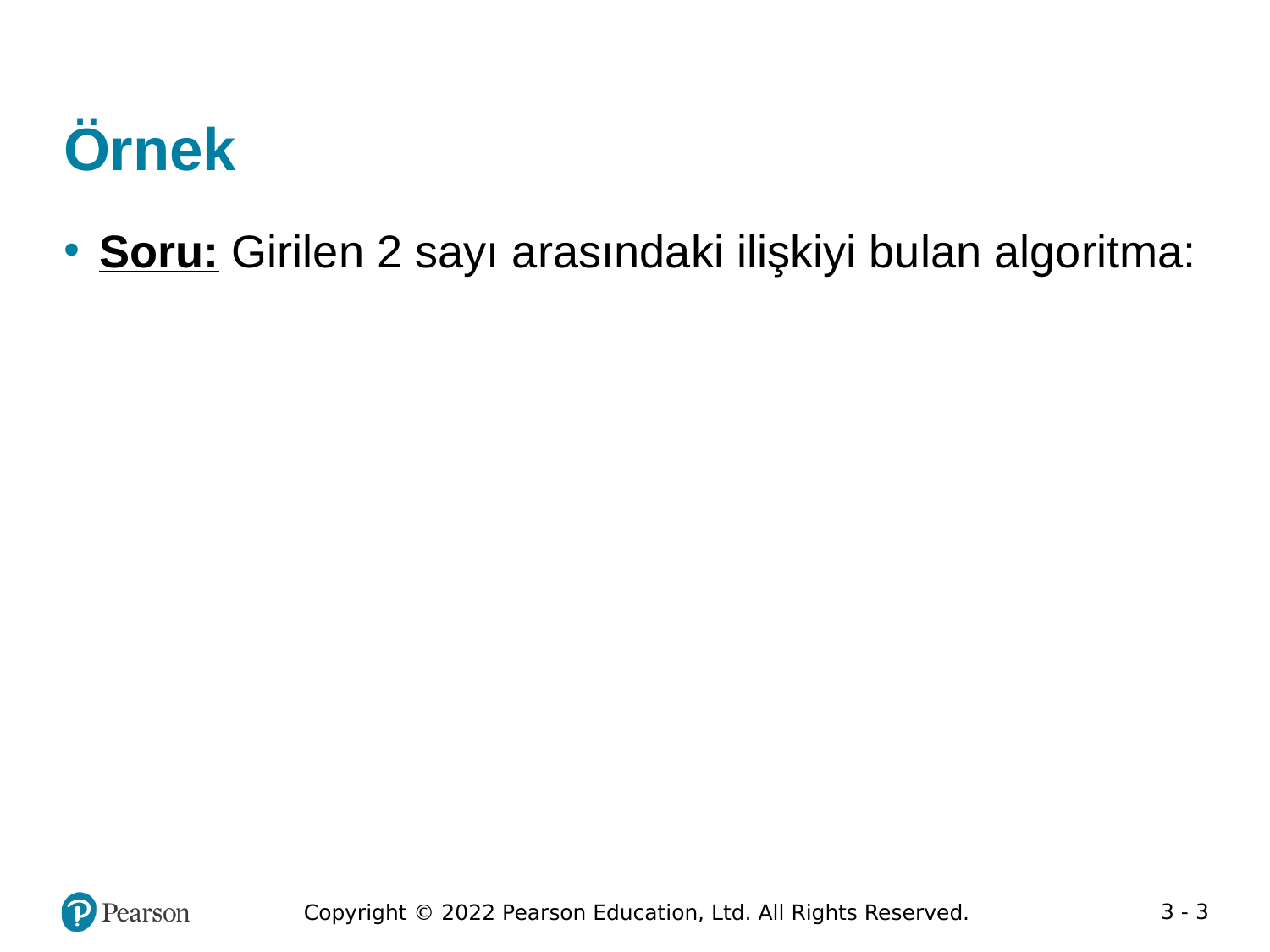

# Örnek
Soru: Girilen 2 sayı arasındaki ilişkiyi bulan algoritma: